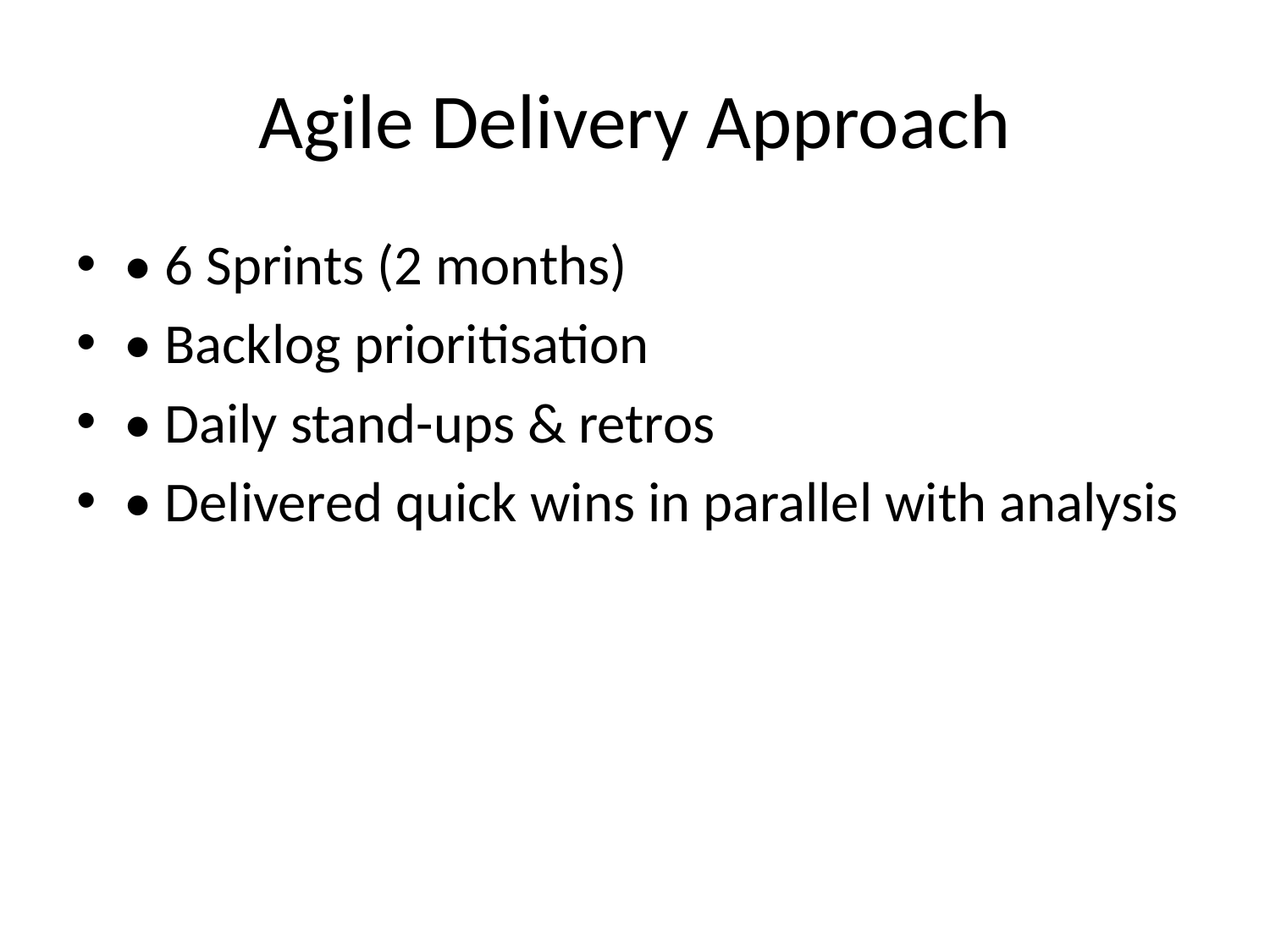

# Agile Delivery Approach
• 6 Sprints (2 months)
• Backlog prioritisation
• Daily stand-ups & retros
• Delivered quick wins in parallel with analysis